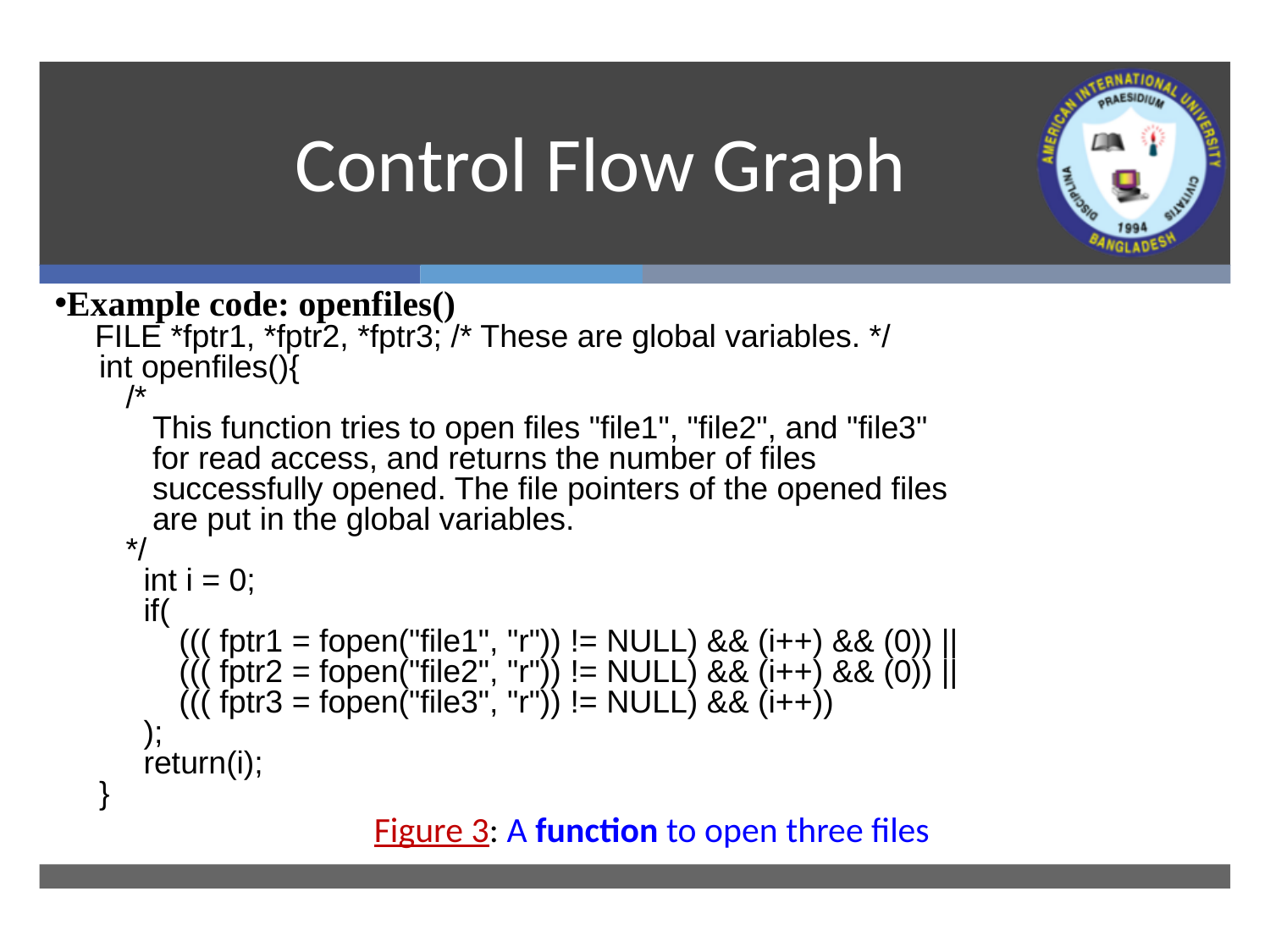

# Control Flow Graph
Example code: openfiles()
     FILE *fptr1, *fptr2, *fptr3; /* These are global variables. */
     int openfiles(){
        /*
           This function tries to open files "file1", "file2", and "file3"
           for read access, and returns the number of files
           successfully opened. The file pointers of the opened files
           are put in the global variables.
        */
          int i = 0;
          if(
              ((( fptr1 = fopen("file1", "r")) != NULL) && (i++) && (0)) ||
              ((( fptr2 = fopen("file2", "r")) != NULL) && (i++) && (0)) ||
              ((( fptr3 = fopen("file3", "r")) != NULL) && (i++))
          );
          return(i);
     }
     Figure 3: A function to open three files